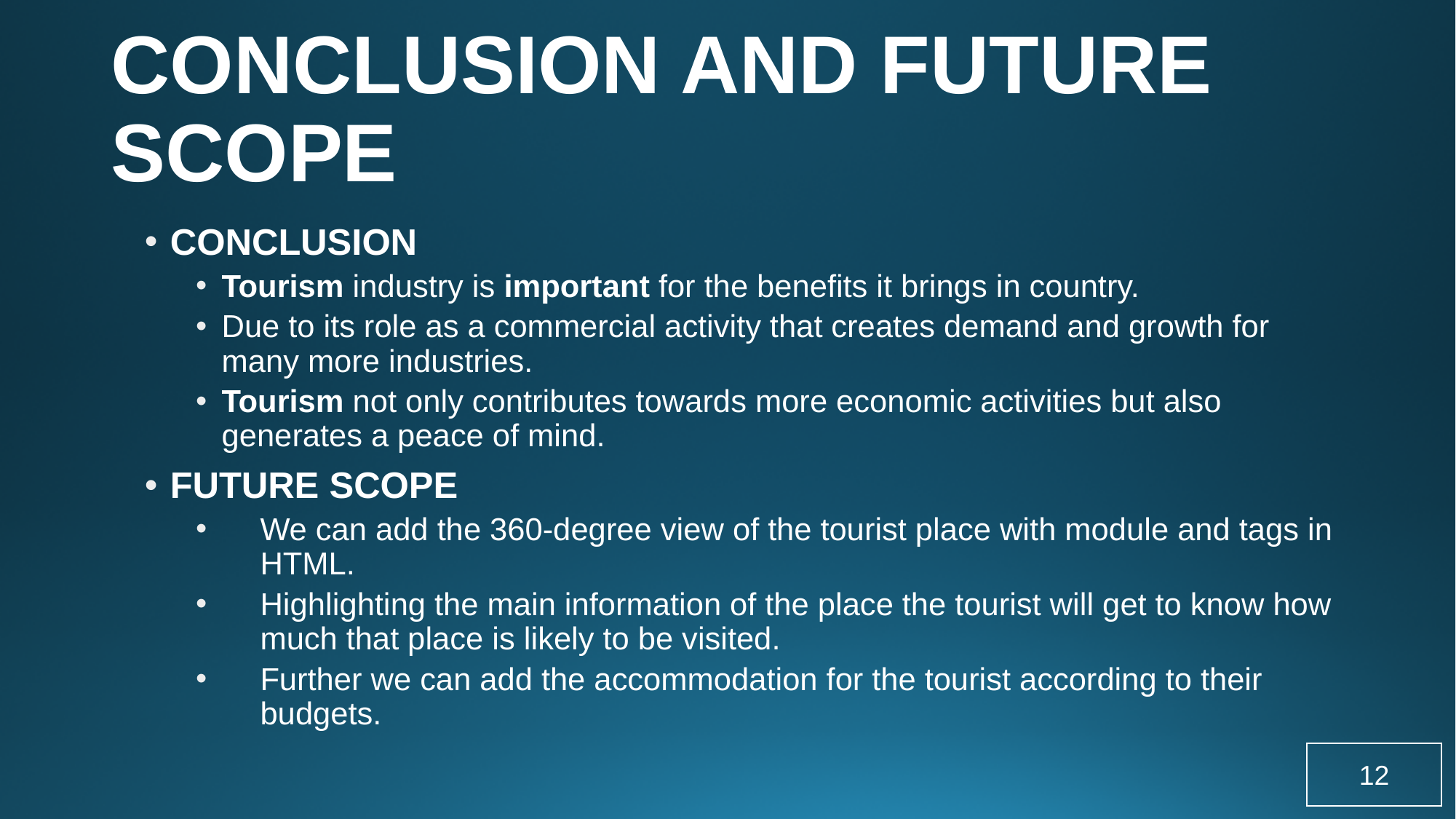

# Conclusion and Future Scope
Conclusion
Tourism industry is important for the benefits it brings in country.
Due to its role as a commercial activity that creates demand and growth for many more industries.
Tourism not only contributes towards more economic activities but also generates a peace of mind.
Future Scope
We can add the 360-degree view of the tourist place with module and tags in HTML.
Highlighting the main information of the place the tourist will get to know how much that place is likely to be visited.
Further we can add the accommodation for the tourist according to their budgets.

12